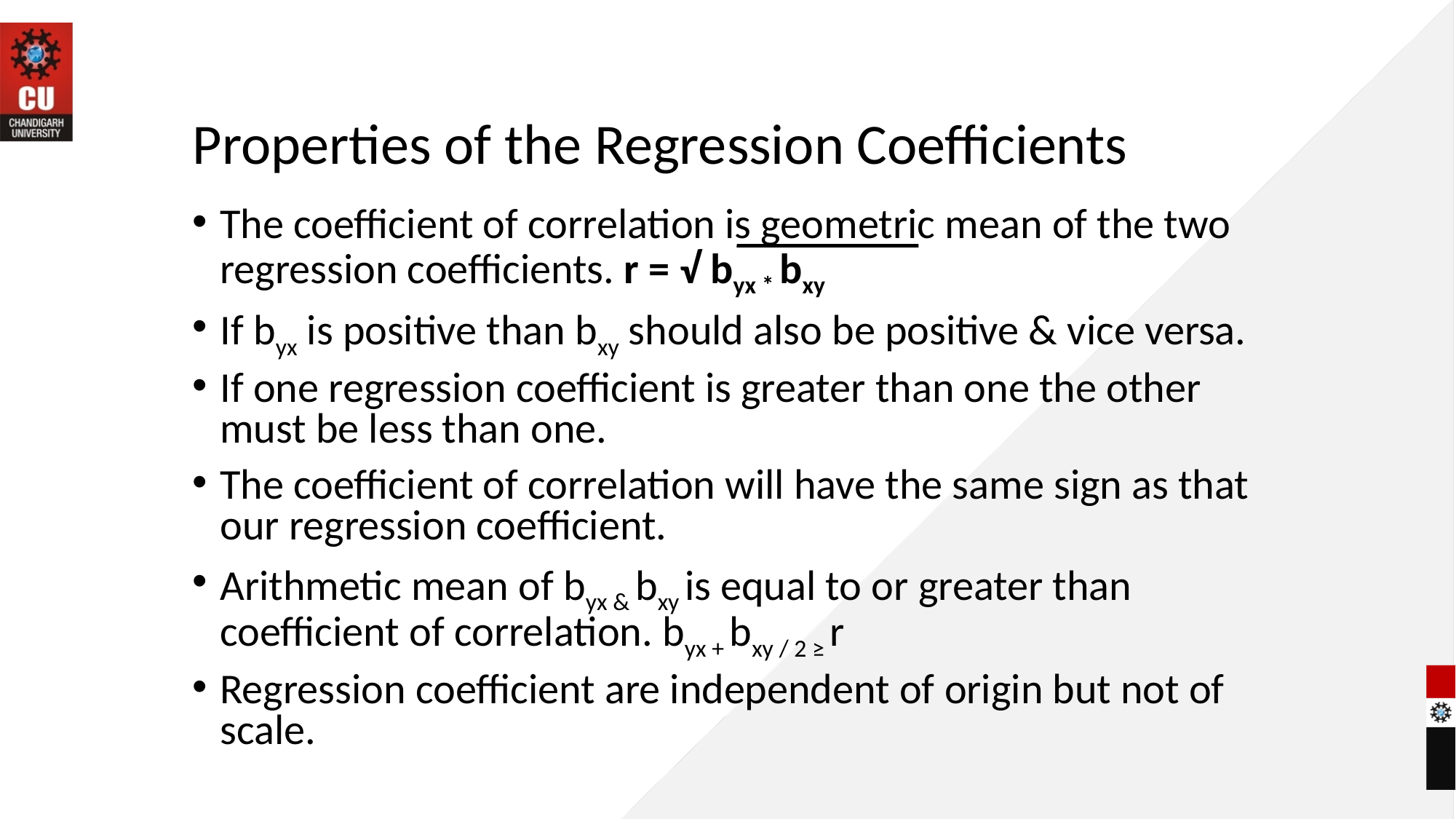

# Properties of the Regression Coefficients
The coefficient of correlation is geometric mean of the two regression coefficients. r = √ byx * bxy
If byx is positive than bxy should also be positive & vice versa.
If one regression coefficient is greater than one the other must be less than one.
The coefficient of correlation will have the same sign as that our regression coefficient.
Arithmetic mean of byx & bxy is equal to or greater than coefficient of correlation. byx + bxy / 2 ≥ r
Regression coefficient are independent of origin but not of scale.